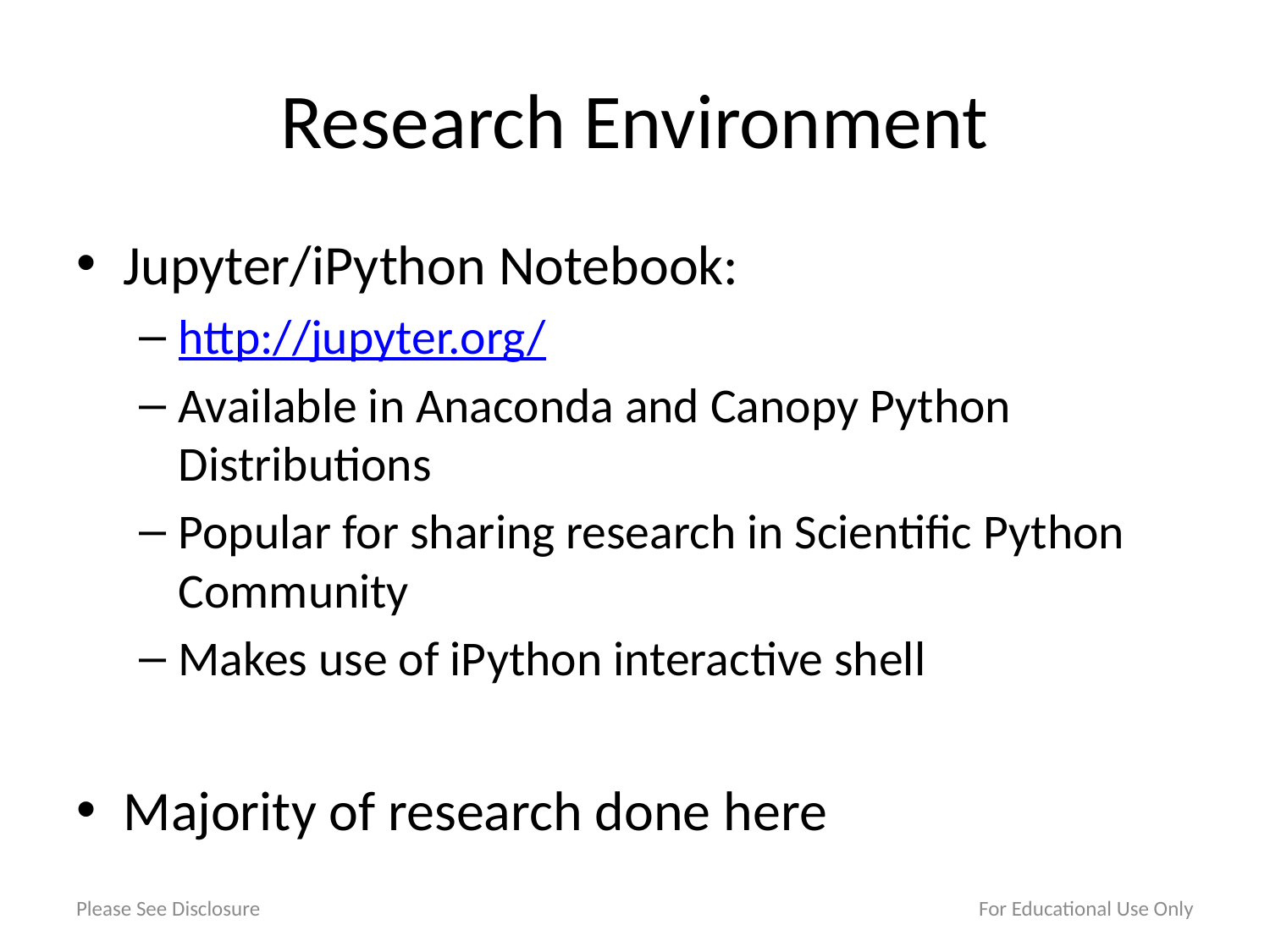

# Research Environment
Jupyter/iPython Notebook:
http://jupyter.org/
Available in Anaconda and Canopy Python Distributions
Popular for sharing research in Scientific Python Community
Makes use of iPython interactive shell

Majority of research done here
Please See Disclosure
For Educational Use Only